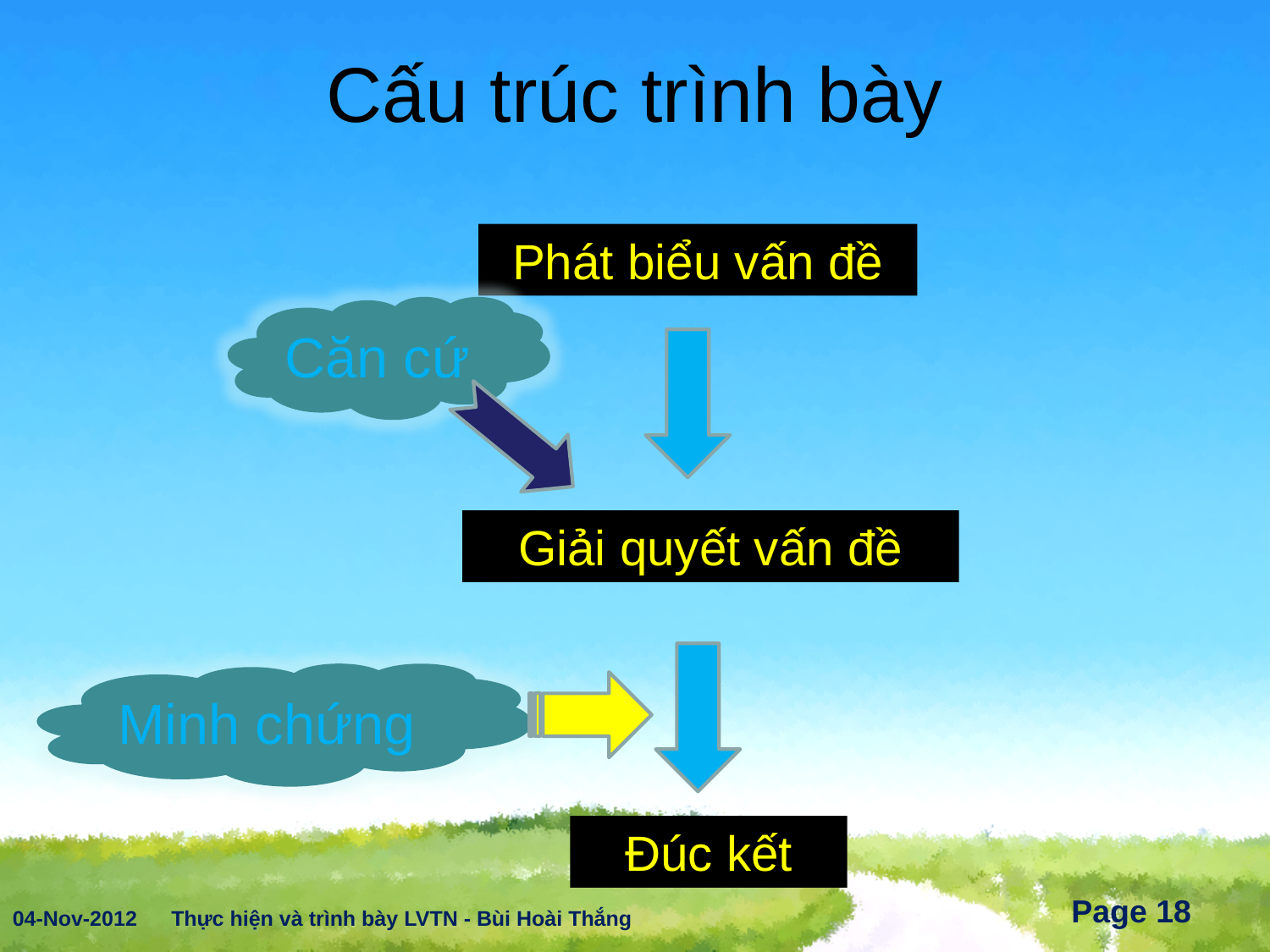

# Cấu trúc trình bày

Phát biểu vấn đề
Căn cứ

Giải quyết vấn đề

Minh chứng

Đúc kết
04-Nov-2012
Thực hiện và trình bày LVTN - Bùi Hoài Thắng